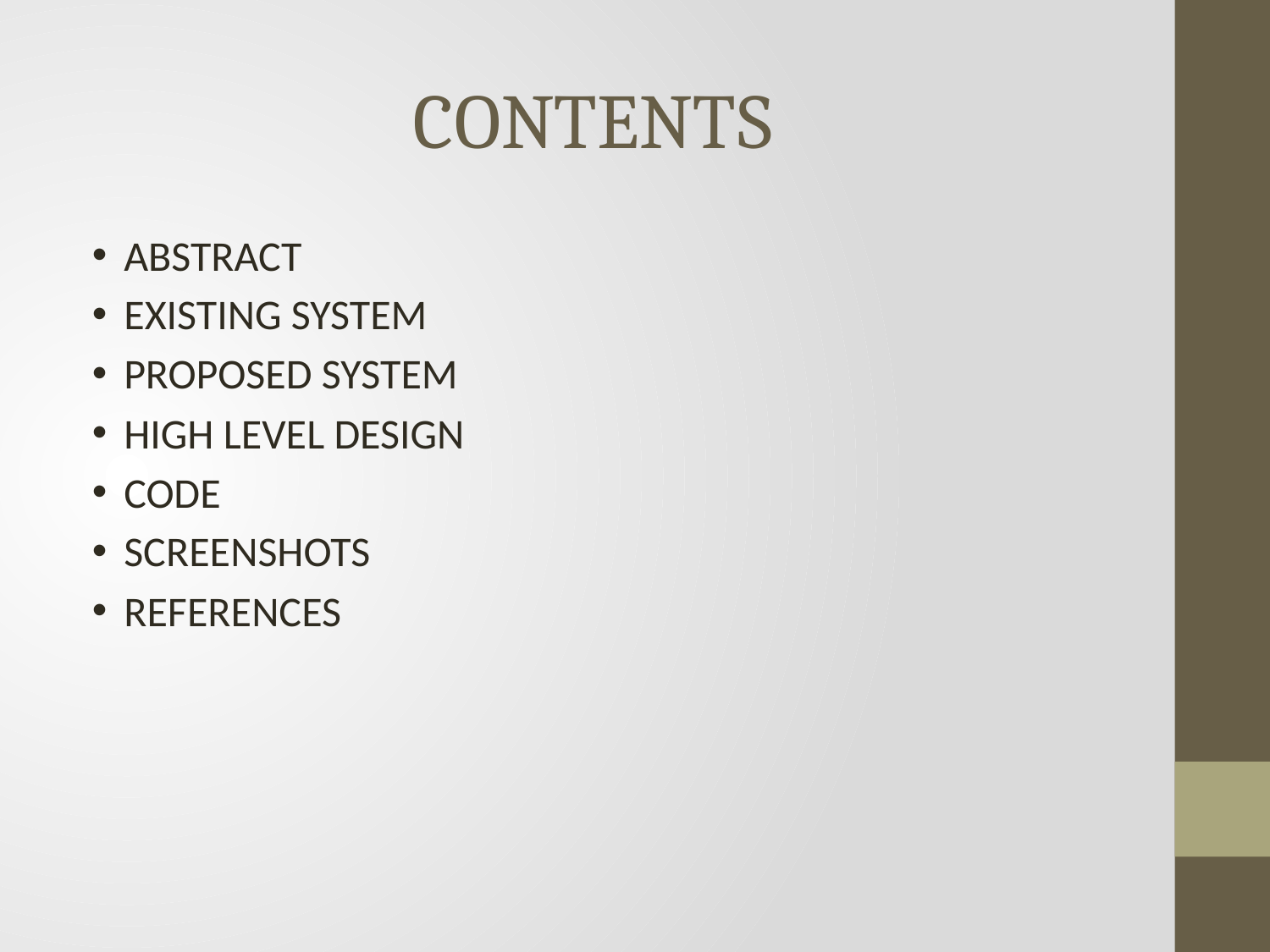

# CONTENTS
ABSTRACT
EXISTING SYSTEM
PROPOSED SYSTEM
HIGH LEVEL DESIGN
CODE
SCREENSHOTS
REFERENCES